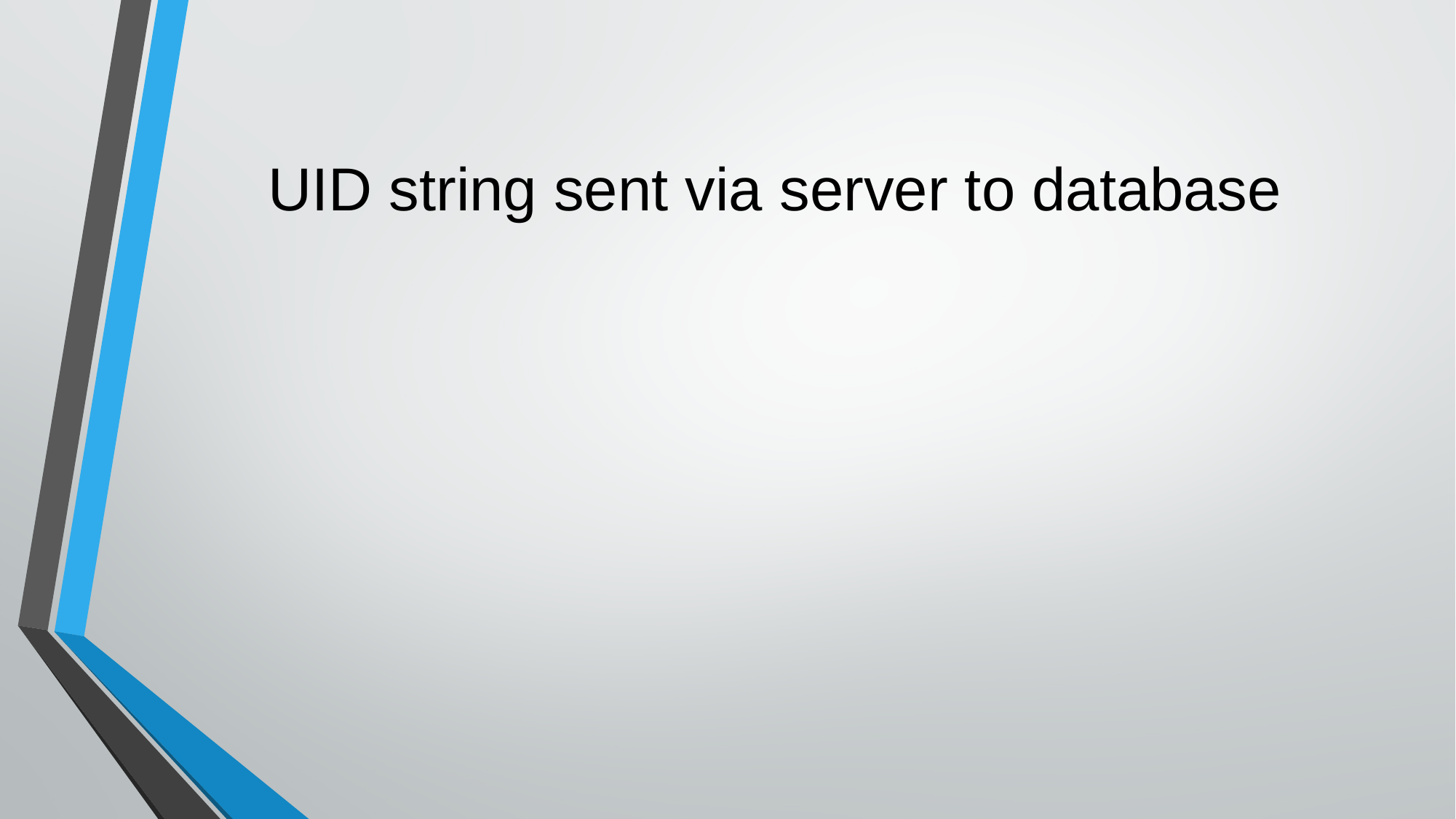

# UID string sent via server to database